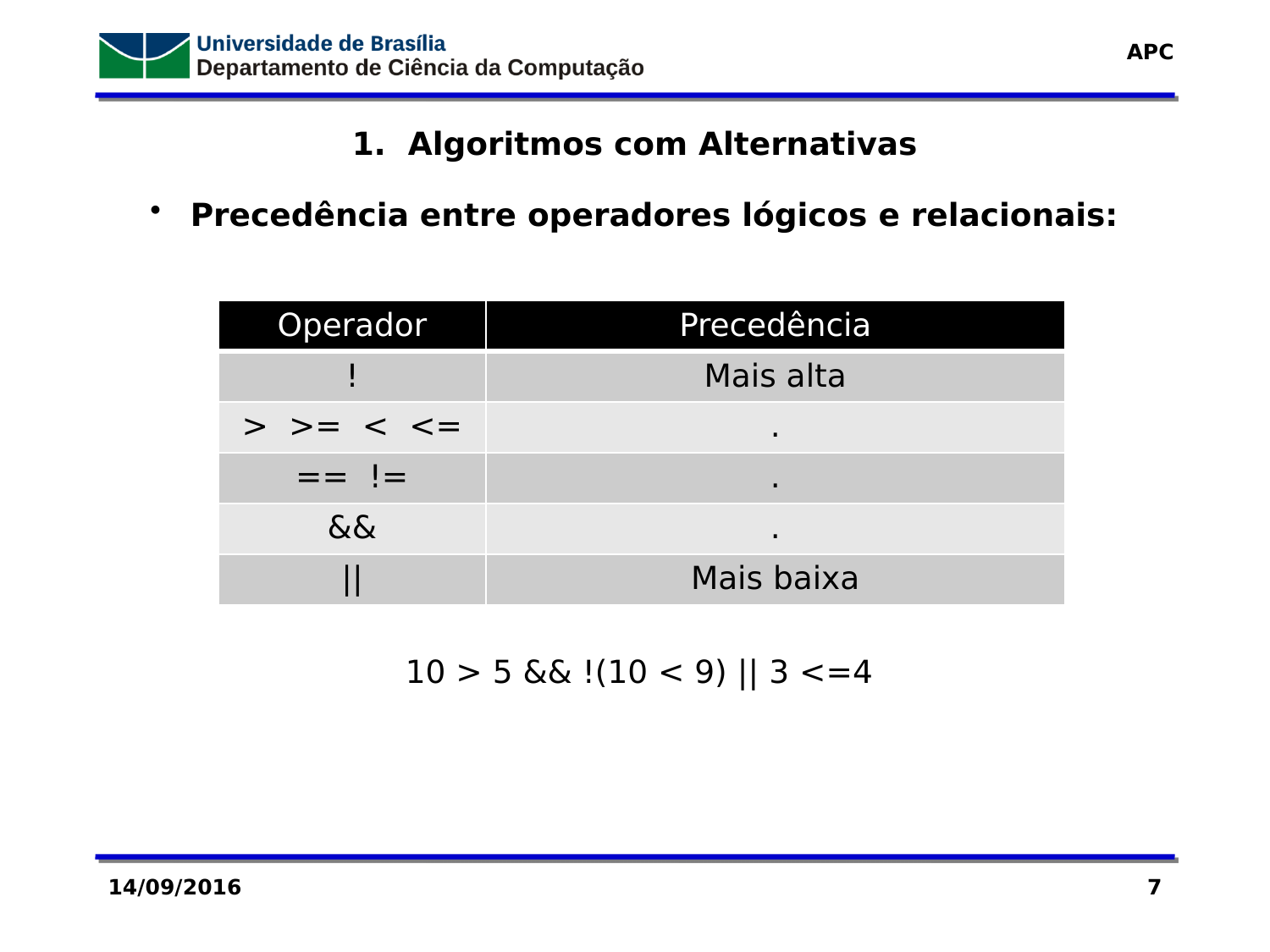

1.  Algoritmos com Alternativas
 Precedência entre operadores lógicos e relacionais:

10 > 5 && !(10 < 9) || 3 <=4

| Operador | Precedência |
| --- | --- |
| ! | Mais alta |
| > >= < <= | . |
| == != | . |
| && | . |
| || | Mais baixa |
14/09/2016
7